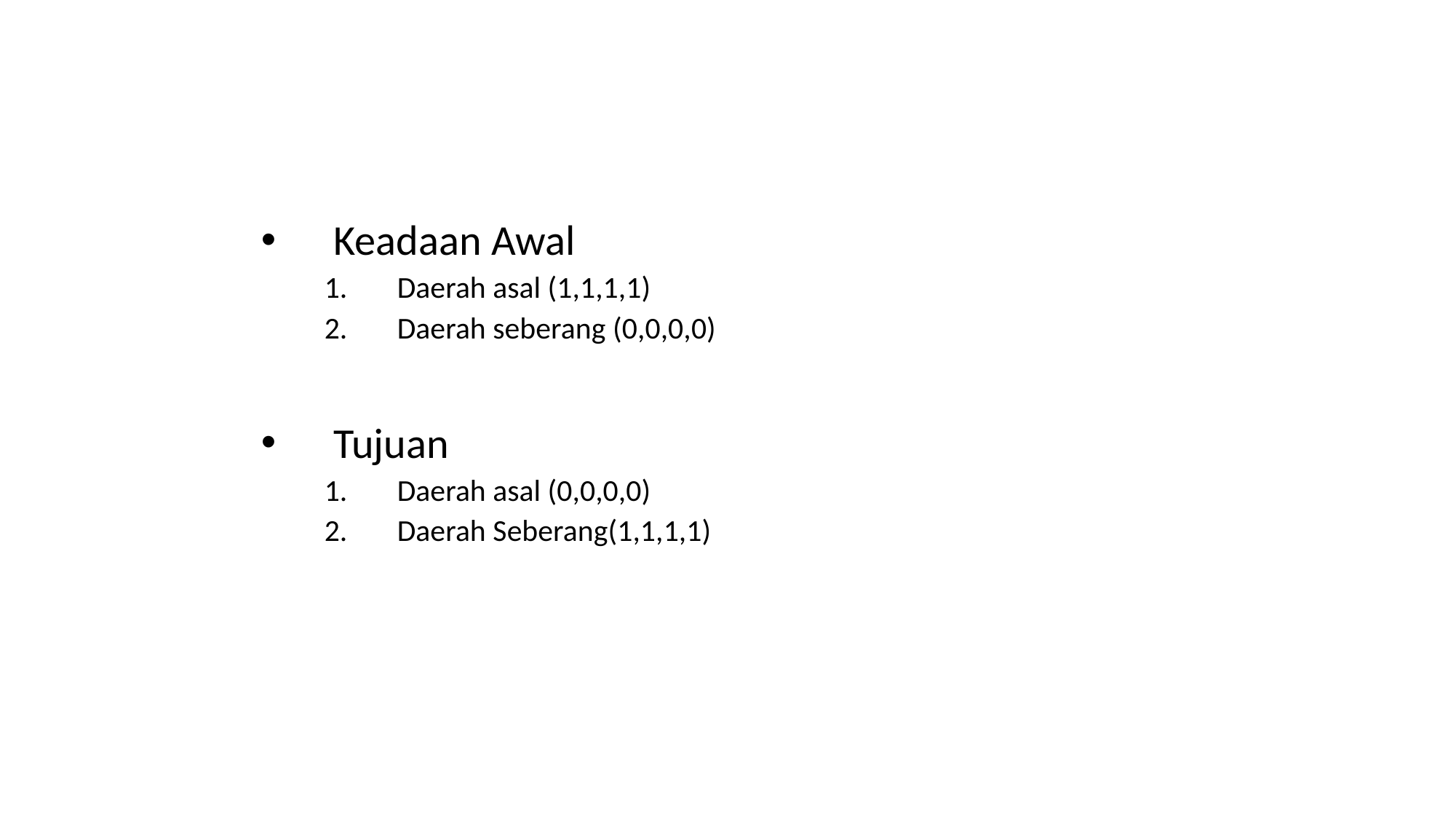

Keadaan Awal
Daerah asal (1,1,1,1)
Daerah seberang (0,0,0,0)

Tujuan
Daerah asal (0,0,0,0)
Daerah Seberang(1,1,1,1)